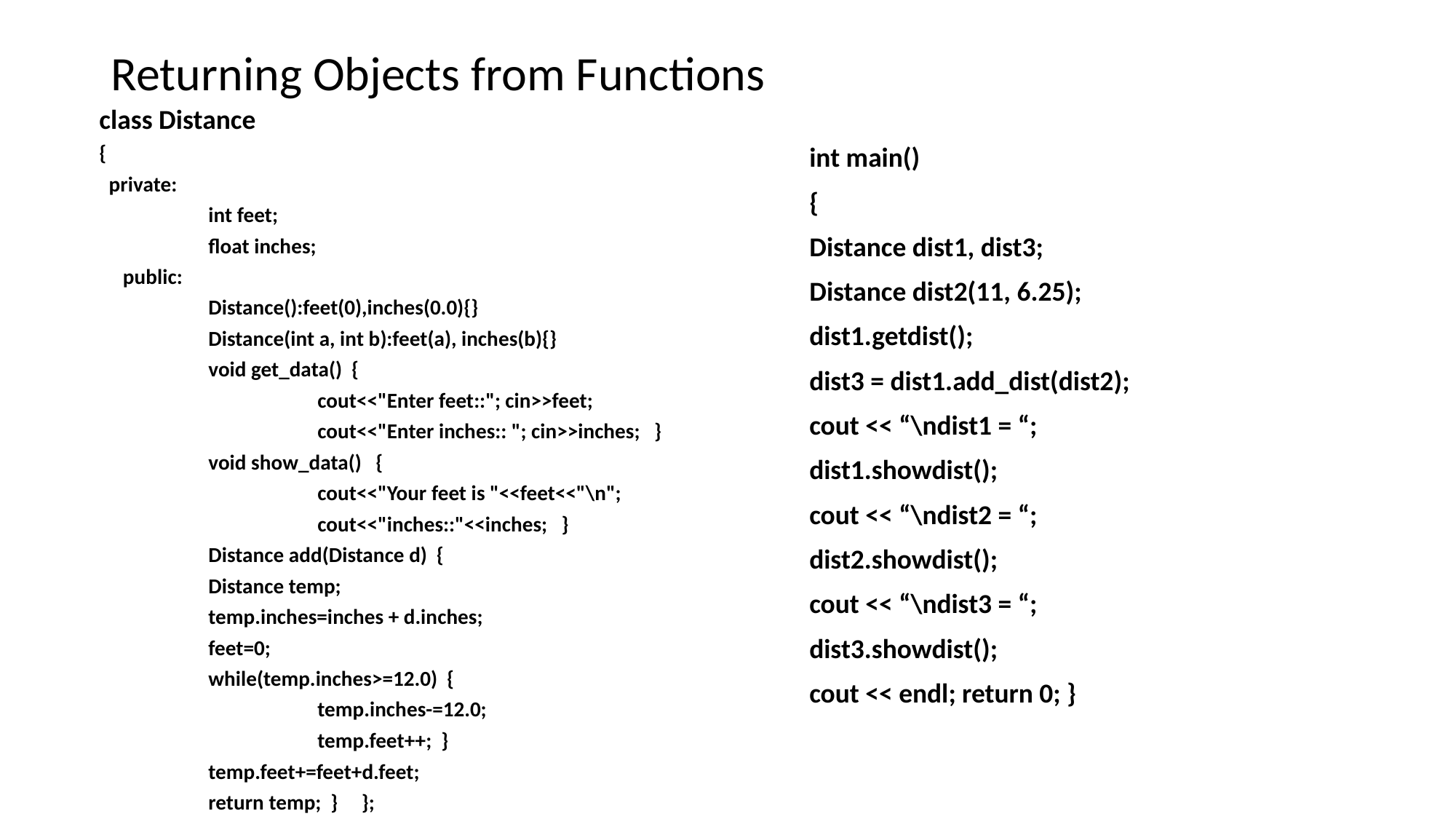

# Returning Objects from Functions
class Distance
{
  private:
	int feet;
	float inches;
     public:
	Distance():feet(0),inches(0.0){}
	Distance(int a, int b):feet(a), inches(b){}
	void get_data()  {
		cout<<"Enter feet::"; cin>>feet;
		cout<<"Enter inches:: "; cin>>inches;   }
	void show_data()   {
		cout<<"Your feet is "<<feet<<"\n";
		cout<<"inches::"<<inches;   }
	Distance add(Distance d)  {
	Distance temp;
	temp.inches=inches + d.inches;
	feet=0;
	while(temp.inches>=12.0)  {
		temp.inches-=12.0;
		temp.feet++;  }
	temp.feet+=feet+d.feet;
	return temp;  }     };

int main()
{
Distance dist1, dist3;
Distance dist2(11, 6.25);
dist1.getdist();
dist3 = dist1.add_dist(dist2);
cout << “\ndist1 = “;
dist1.showdist();
cout << “\ndist2 = “;
dist2.showdist();
cout << “\ndist3 = “;
dist3.showdist();
cout << endl; return 0; }